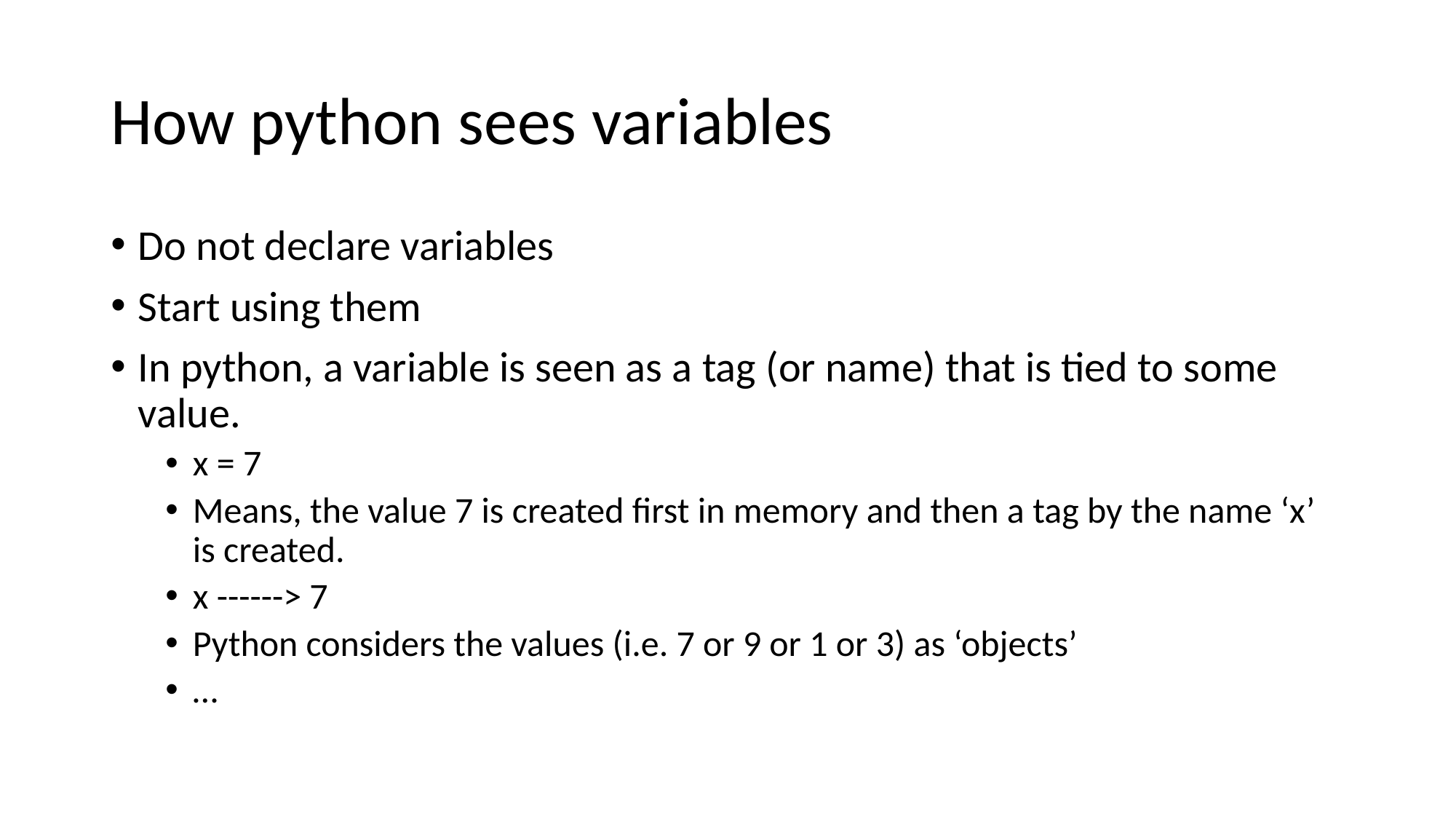

# How python sees variables
Do not declare variables
Start using them
In python, a variable is seen as a tag (or name) that is tied to some value.
x = 7
Means, the value 7 is created first in memory and then a tag by the name ‘x’ is created.
x ------> 7
Python considers the values (i.e. 7 or 9 or 1 or 3) as ‘objects’
…